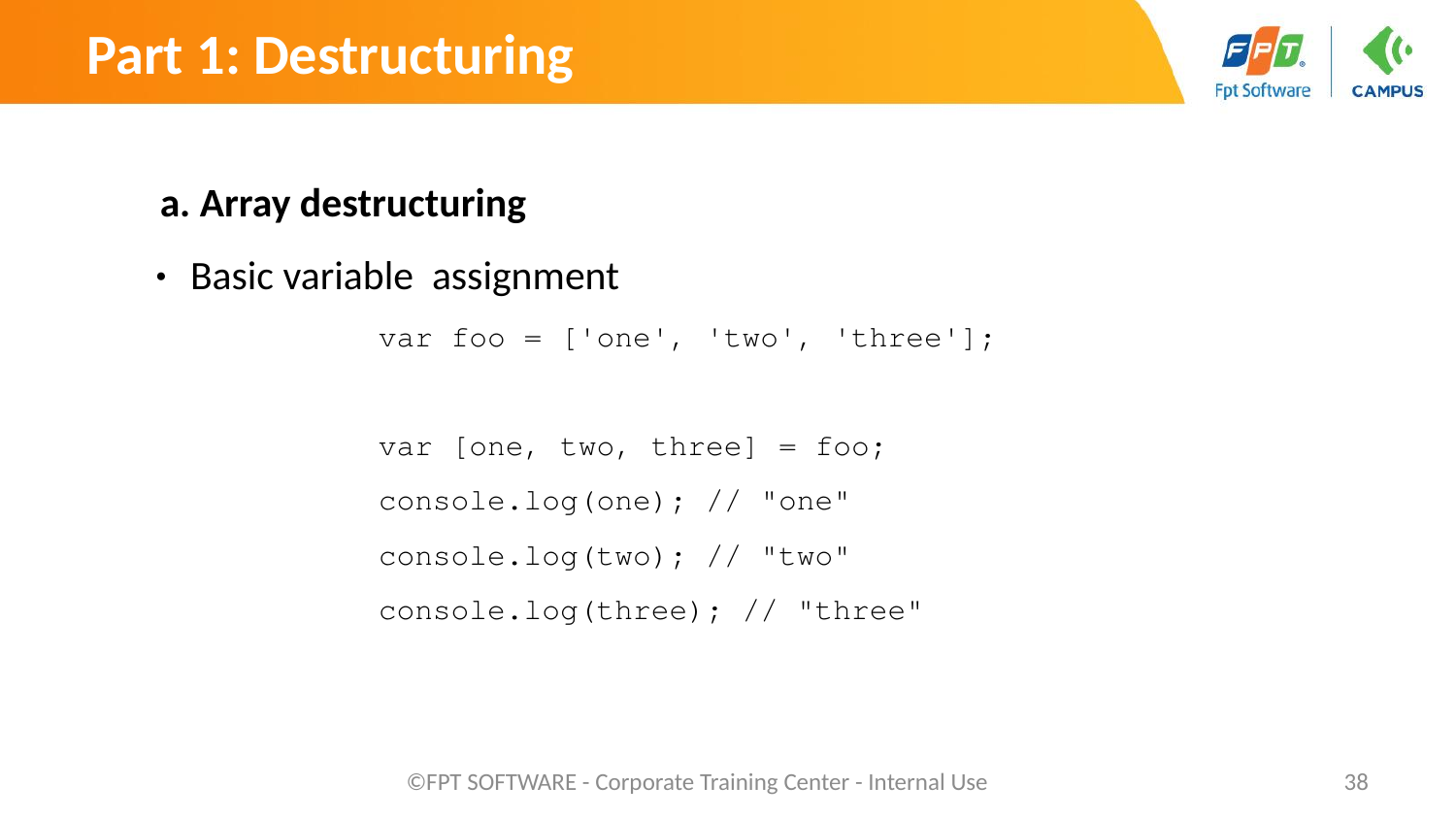

Part 1: Destructuring
a. Array destructuring
Basic variable  assignment
		var foo = ['one', 'two', 'three'];

		var [one, two, three] = foo;
		console.log(one); // "one"
		console.log(two); // "two"
		console.log(three); // "three"

©FPT SOFTWARE - Corporate Training Center - Internal Use
38